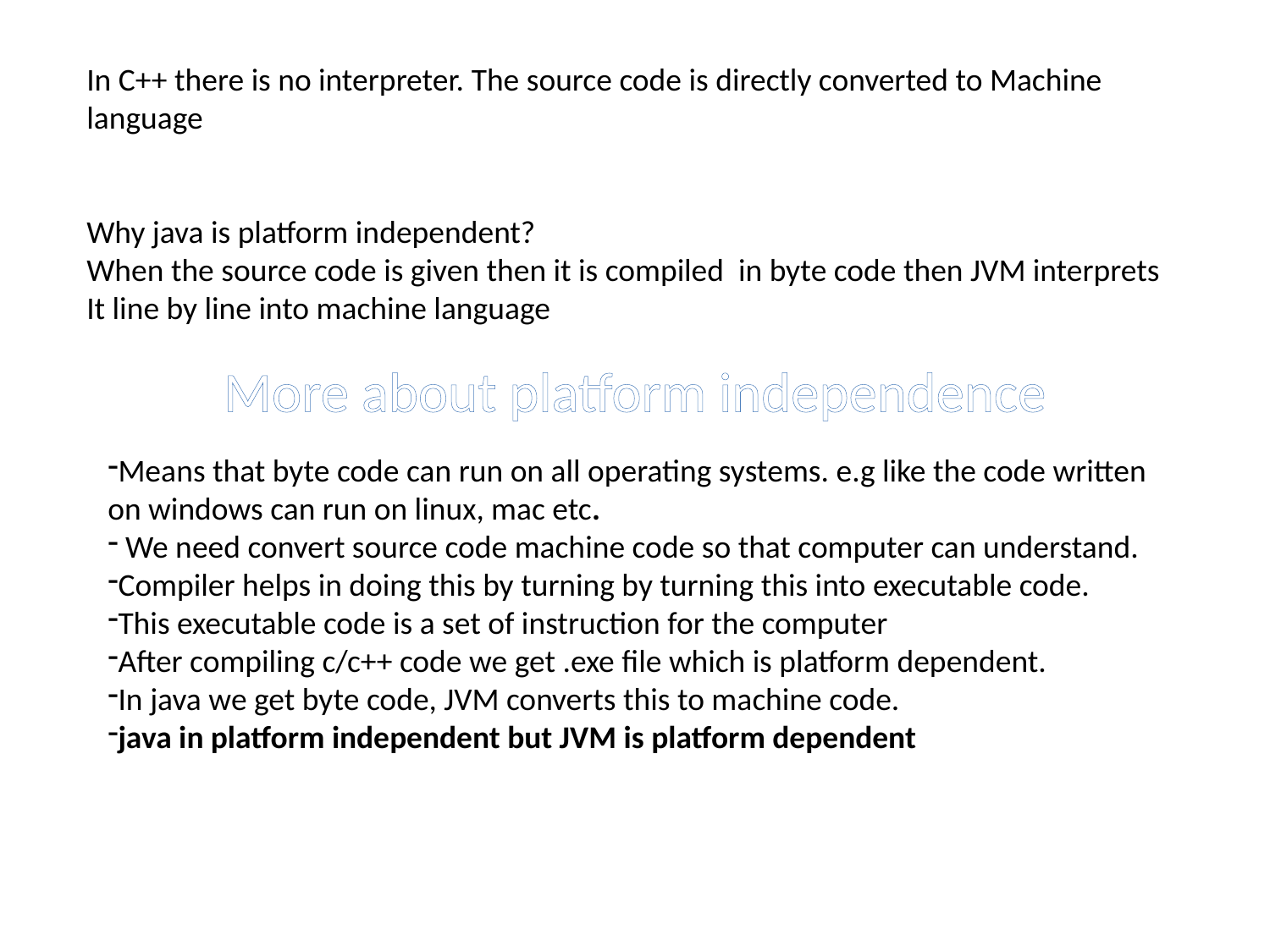

In C++ there is no interpreter. The source code is directly converted to Machine language

Why java is platform independent?
When the source code is given then it is compiled  in byte code then JVM interprets
It line by line into machine language
More about platform independence
Means that byte code can run on all operating systems. e.g like the code written on windows can run on linux, mac etc.
 We need convert source code machine code so that computer can understand.
Compiler helps in doing this by turning by turning this into executable code.
This executable code is a set of instruction for the computer
After compiling c/c++ code we get .exe file which is platform dependent.
In java we get byte code, JVM converts this to machine code.
java in platform independent but JVM is platform dependent